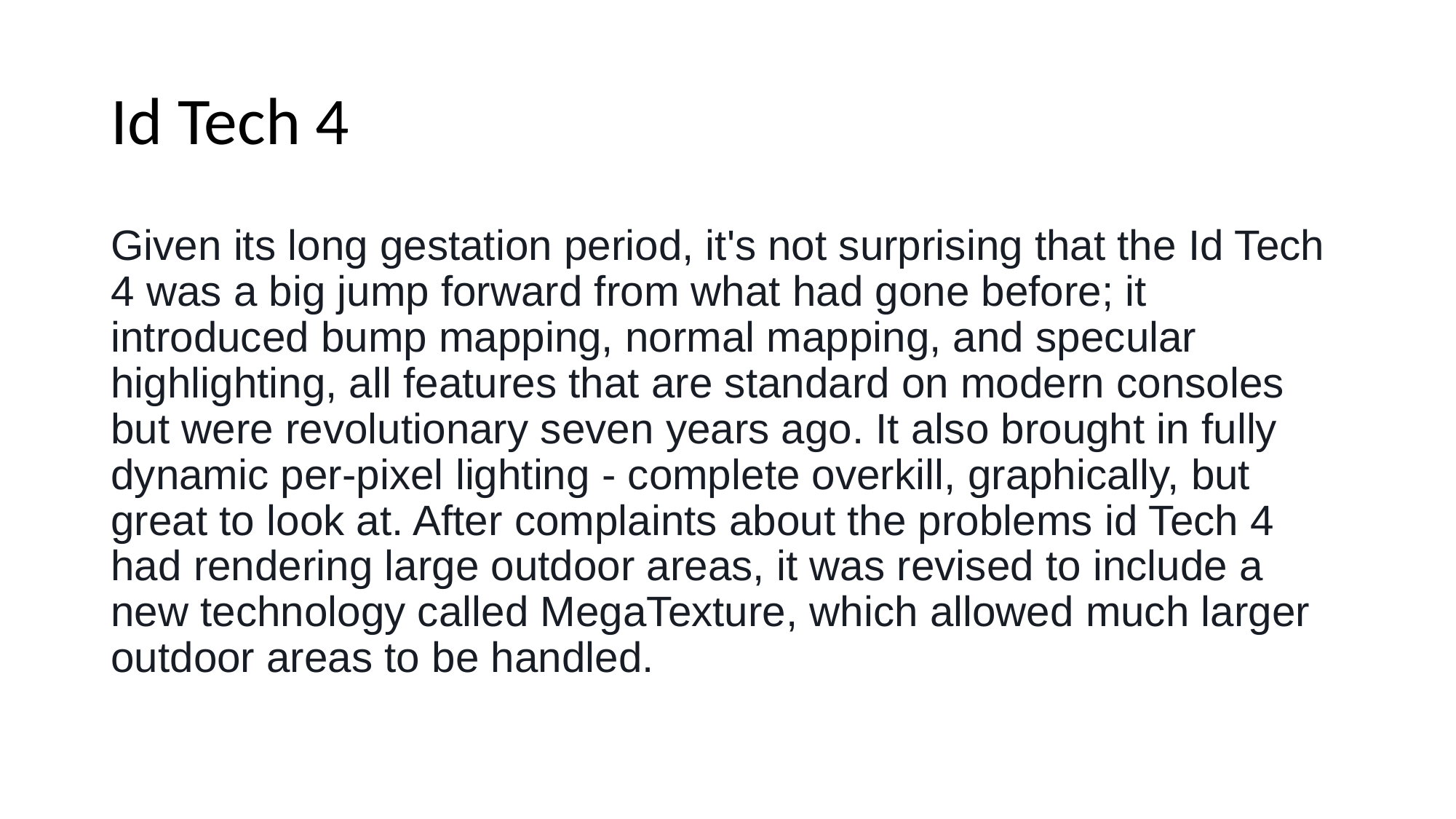

# Id Tech 4
Given its long gestation period, it's not surprising that the Id Tech 4 was a big jump forward from what had gone before; it introduced bump mapping, normal mapping, and specular highlighting, all features that are standard on modern consoles but were revolutionary seven years ago. It also brought in fully dynamic per-pixel lighting - complete overkill, graphically, but great to look at. After complaints about the problems id Tech 4 had rendering large outdoor areas, it was revised to include a new technology called MegaTexture, which allowed much larger outdoor areas to be handled.